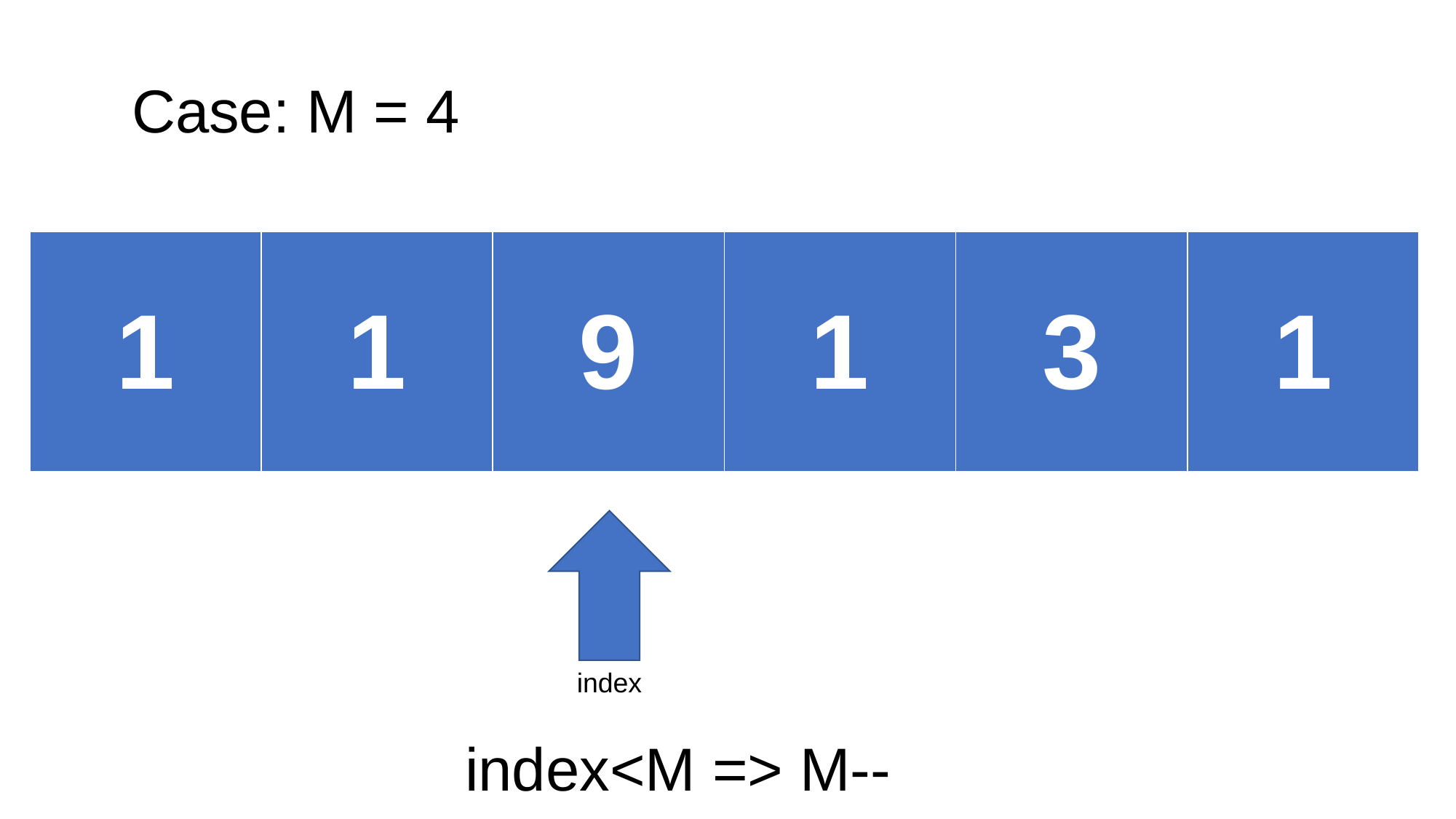

Case: M = 4
| 1 | 1 | 9 | 1 | 3 | 1 |
| --- | --- | --- | --- | --- | --- |

index
index<M => M--